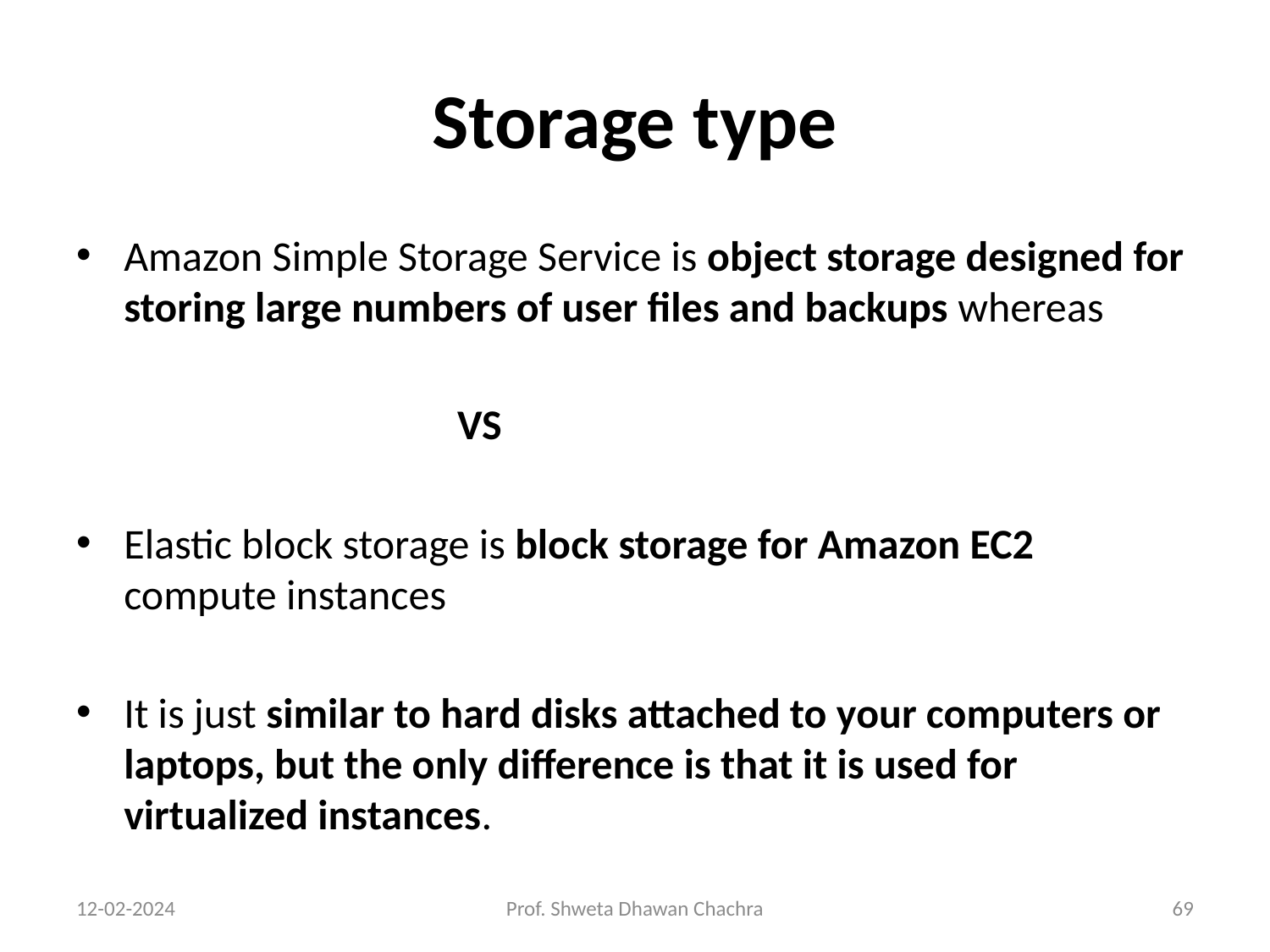

# Storage type
Amazon Simple Storage Service is object storage designed for storing large numbers of user files and backups whereas

			VS

Elastic block storage is block storage for Amazon EC2 compute instances

It is just similar to hard disks attached to your computers or laptops, but the only difference is that it is used for virtualized instances.

12-02-2024
Prof. Shweta Dhawan Chachra
69